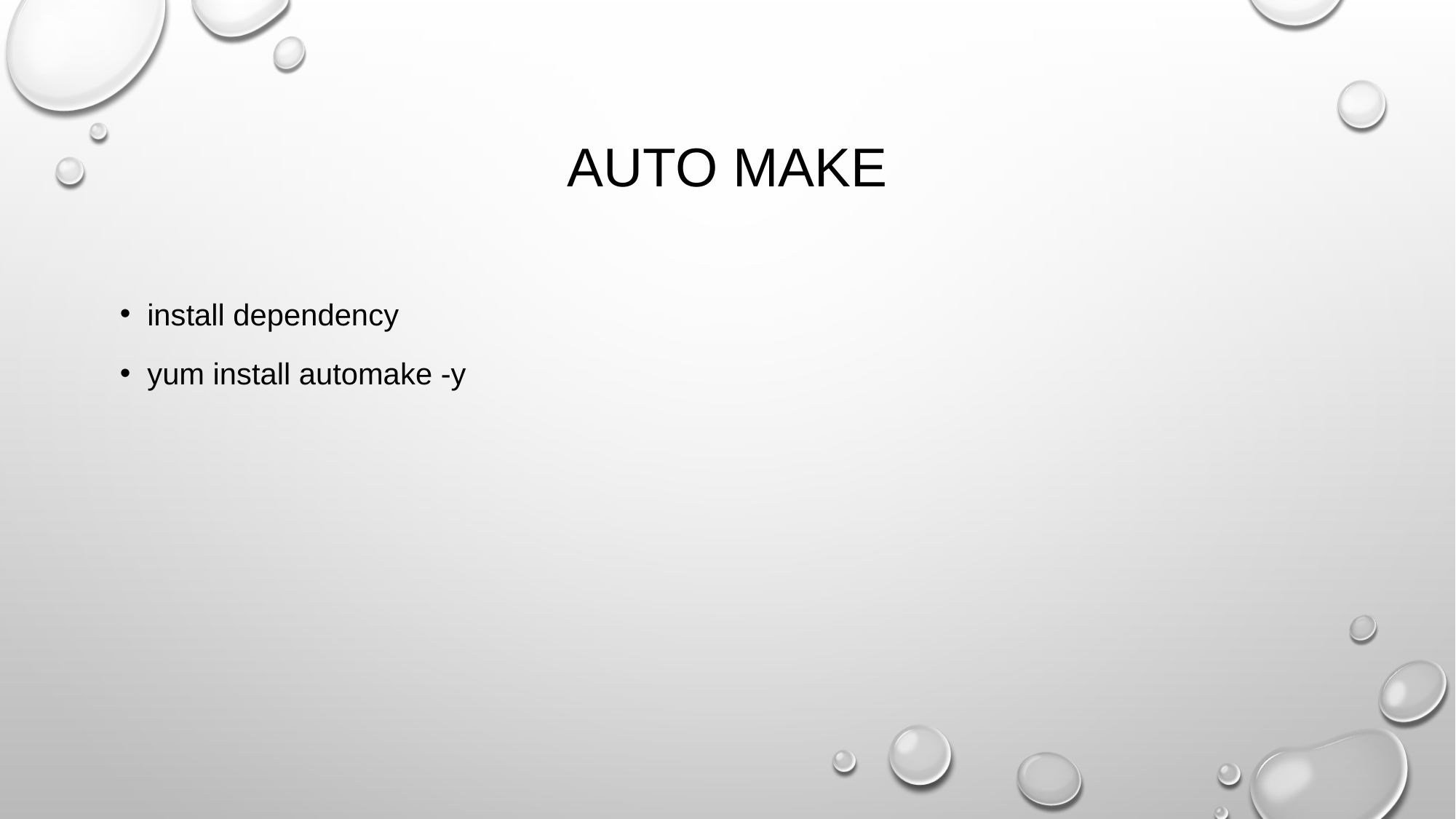

# auto make
install dependency
yum install automake -y